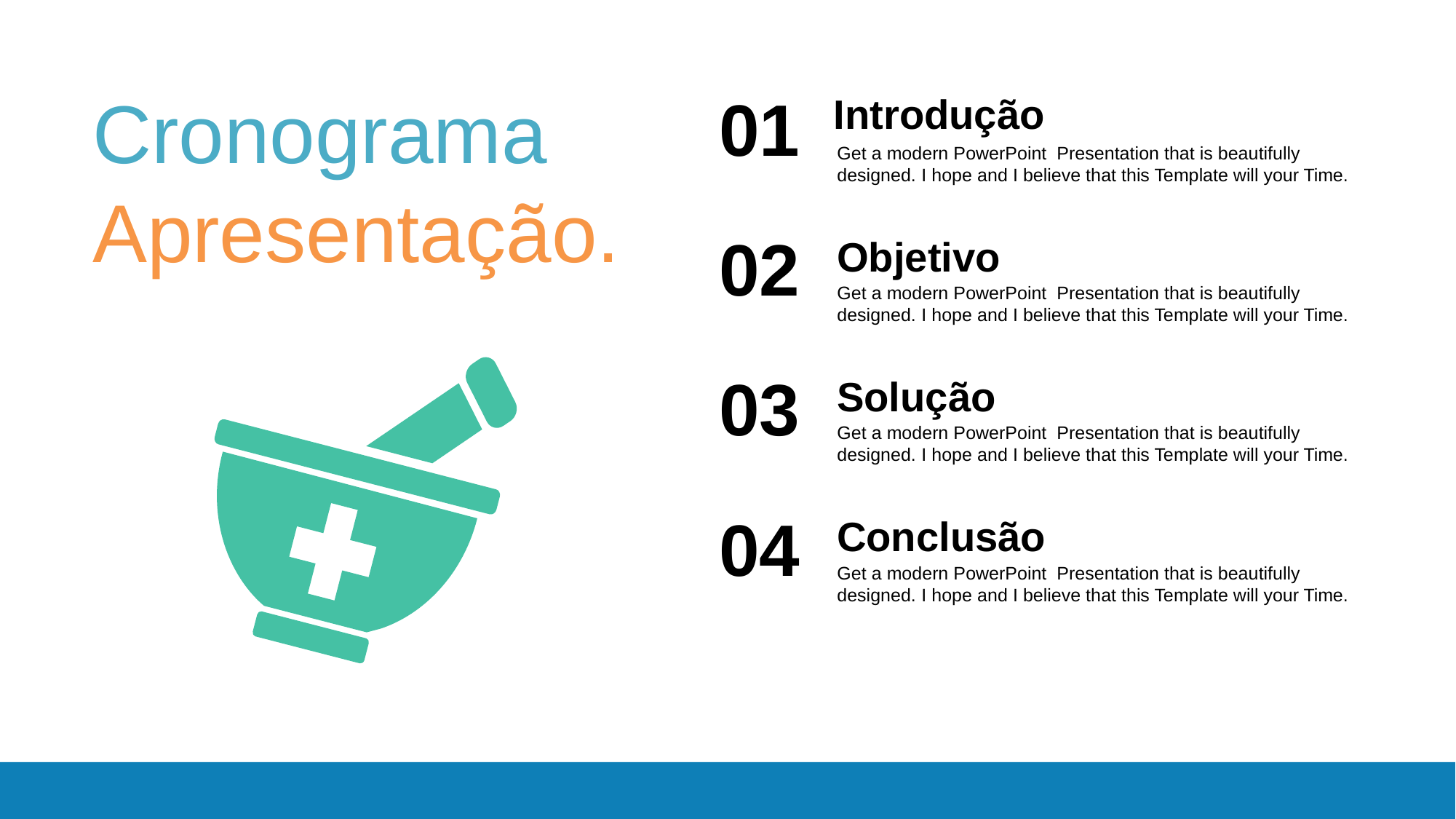

Cronograma
Apresentação.
01
Introdução
Get a modern PowerPoint  Presentation that is beautifully designed. I hope and I believe that this Template will your Time.
02
Objetivo
Get a modern PowerPoint  Presentation that is beautifully designed. I hope and I believe that this Template will your Time.

03
Solução
Get a modern PowerPoint  Presentation that is beautifully designed. I hope and I believe that this Template will your Time.
04
Conclusão
Get a modern PowerPoint  Presentation that is beautifully designed. I hope and I believe that this Template will your Time.